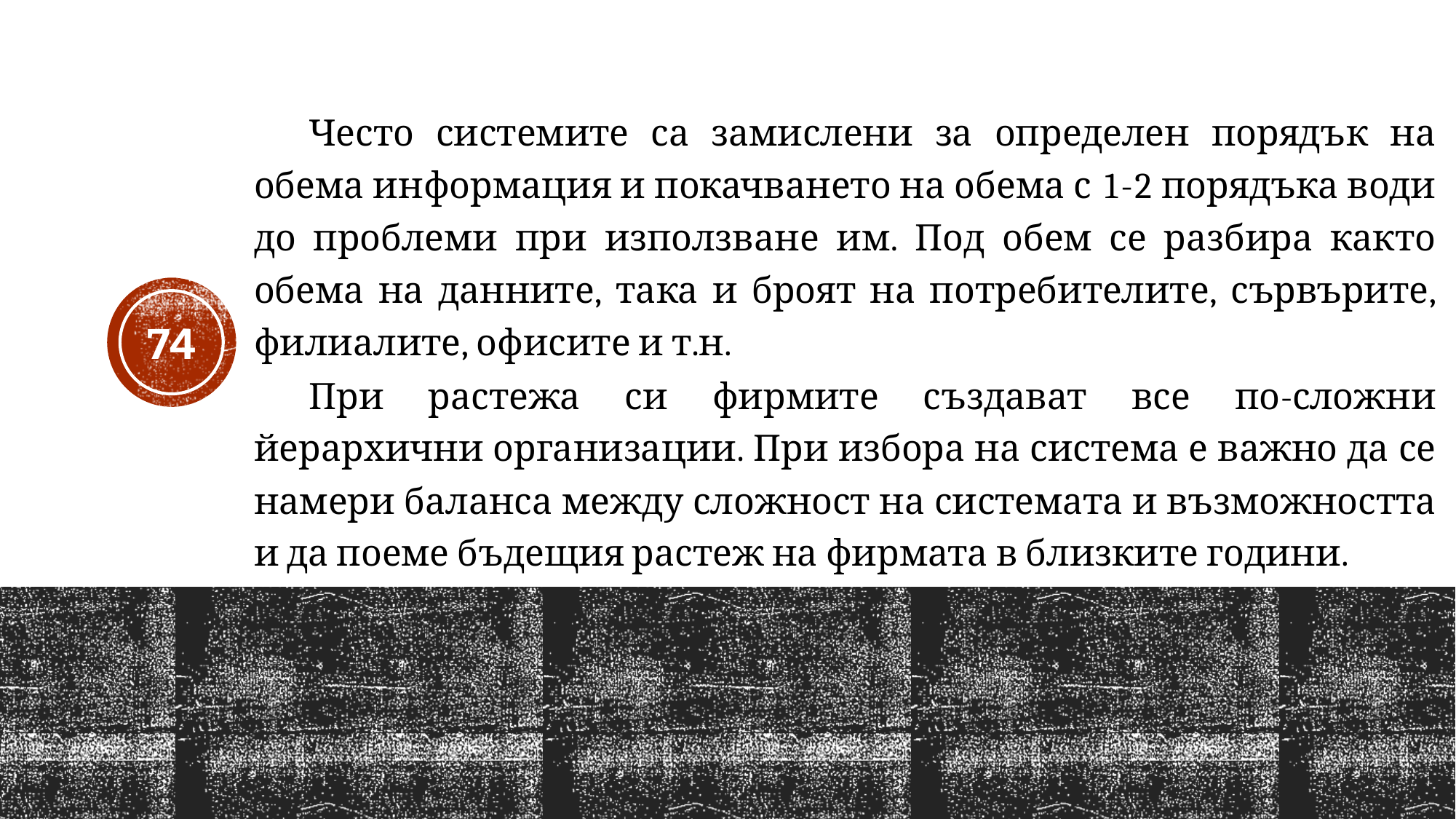

Често системите са замислени за определен порядък на обема информация и покачването на обема с 1-2 порядъка води до проблеми при използване им. Под обем се разбира както обема на данните, така и броят на потребителите, сървърите, филиалите, офисите и т.н.
При растежа си фирмите създават все по-сложни йерархични организации. При избора на система е важно да се намери баланса между сложност на системата и възможността и да поеме бъдещия растеж на фирмата в близките години.
74